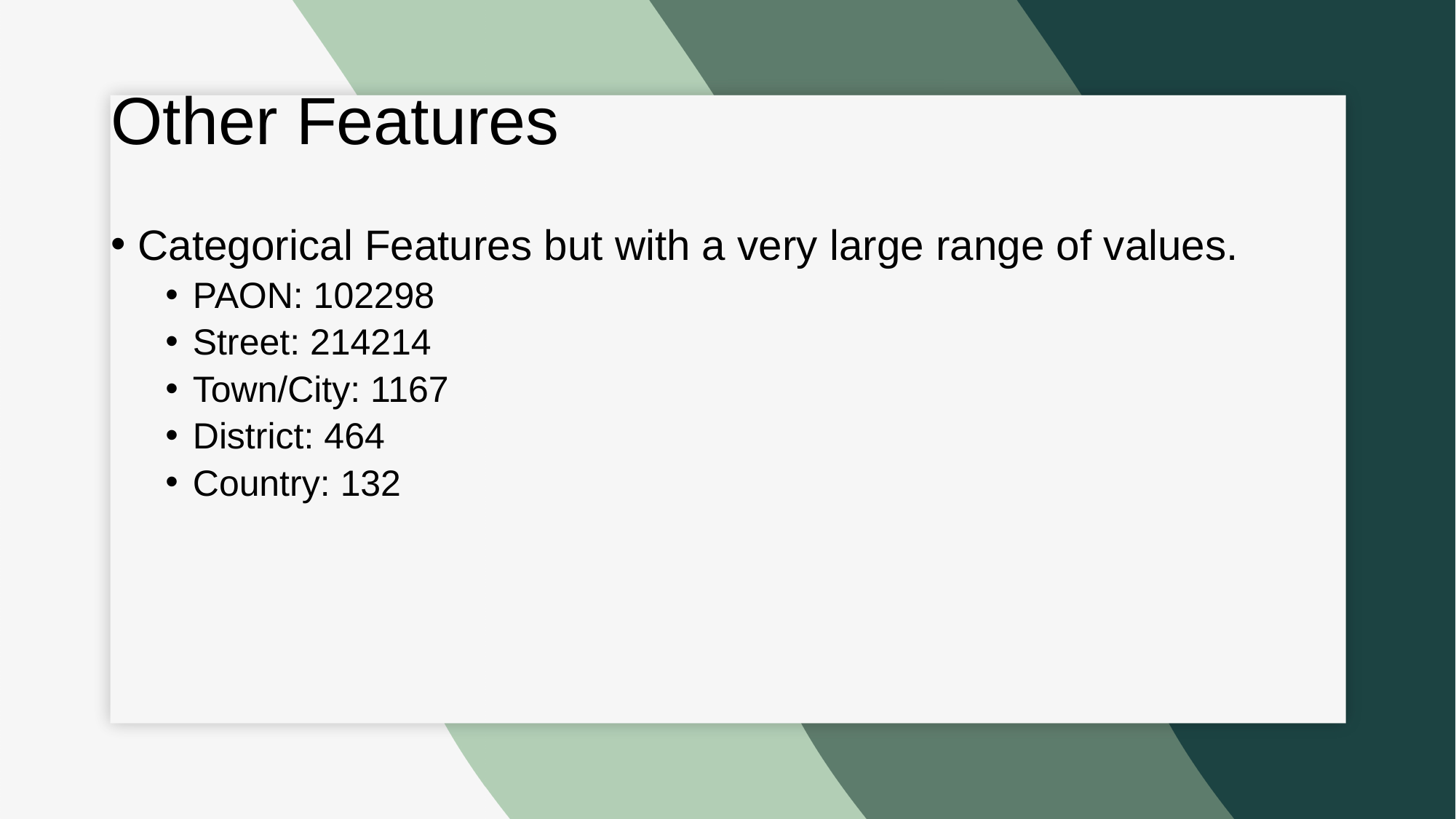

# Other Features
Categorical Features but with a very large range of values.
PAON: 102298
Street: 214214
Town/City: 1167
District: 464
Country: 132